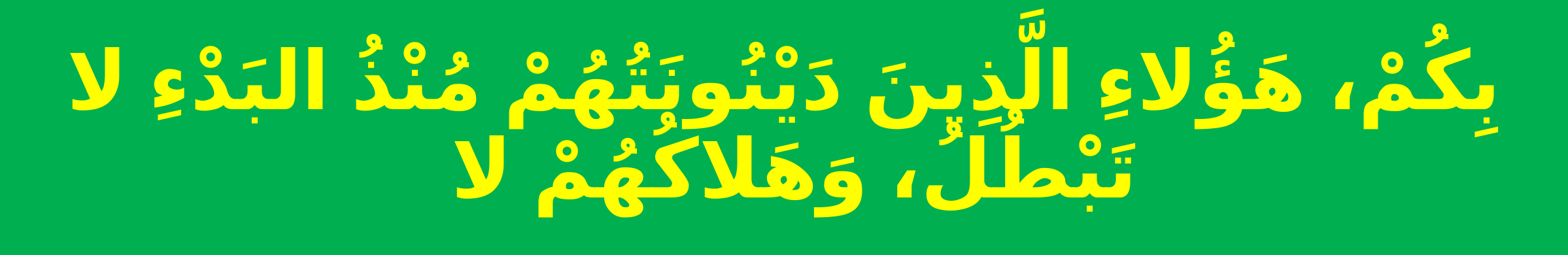

# بِكُمْ، هَؤُلاءِ الَّذِينَ دَيْنُونَتُهُمْ مُنْذُ البَدْءِ لا تَبْطُلُ، وَهَلاكُهُمْ لا